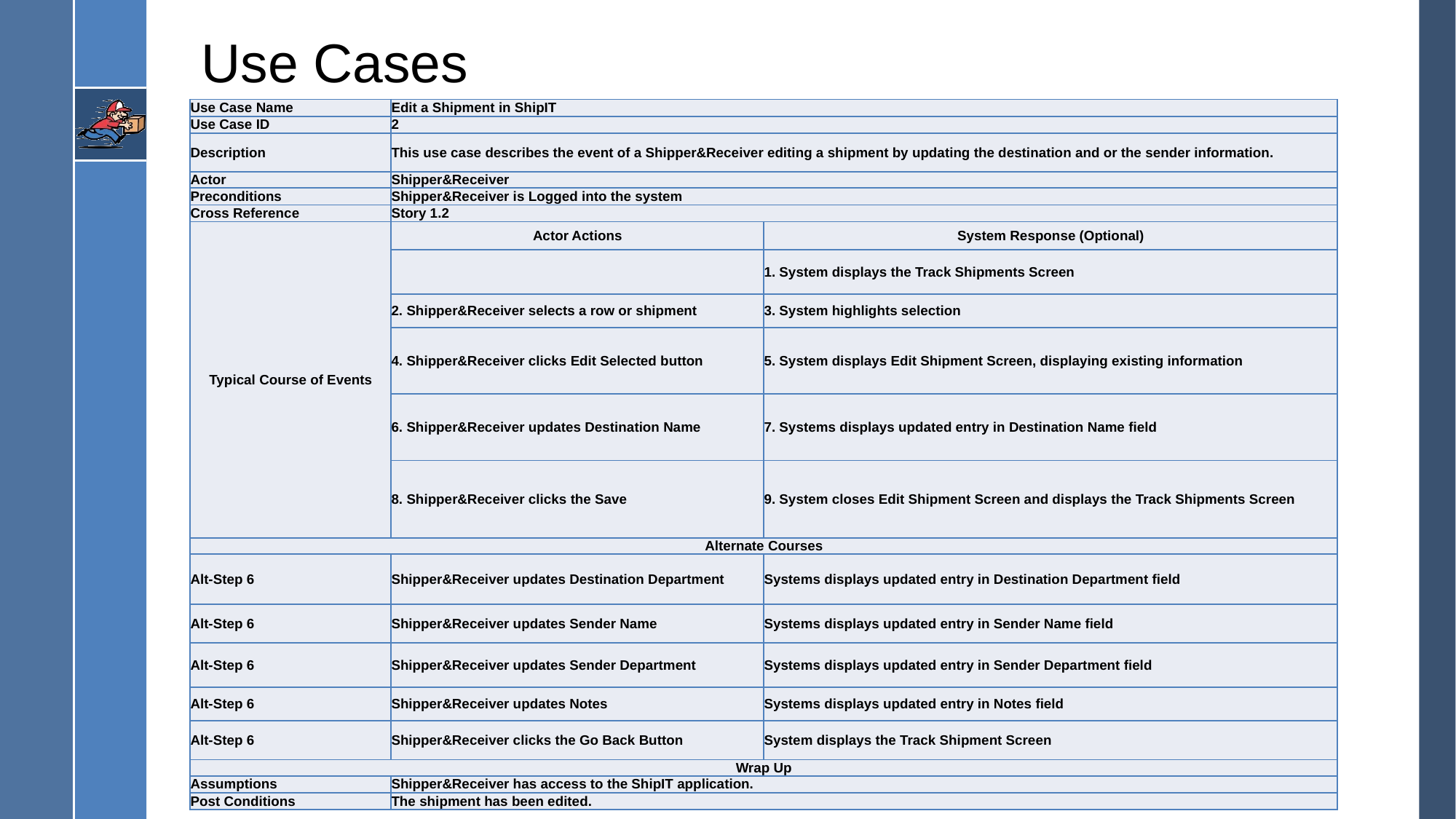

# Use Cases
| Use Case Name | Edit a Shipment in ShipIT |  |
| --- | --- | --- |
| Use Case ID | 2 |  |
| Description | This use case describes the event of a Shipper&Receiver editing a shipment by updating the destination and or the sender information. |  |
| Actor | Shipper&Receiver |  |
| Preconditions | Shipper&Receiver is Logged into the system |  |
| Cross Reference | Story 1.2 |  |
| Typical Course of Events | Actor Actions | System Response (Optional) |
|  |  | 1. System displays the Track Shipments Screen |
|  | 2. Shipper&Receiver selects a row or shipment | 3. System highlights selection |
|  | 4. Shipper&Receiver clicks Edit Selected button | 5. System displays Edit Shipment Screen, displaying existing information |
|  | 6. Shipper&Receiver updates Destination Name | 7. Systems displays updated entry in Destination Name field |
|  | 8. Shipper&Receiver clicks the Save | 9. System closes Edit Shipment Screen and displays the Track Shipments Screen |
| Alternate Courses |  |  |
| Alt-Step 6 | Shipper&Receiver updates Destination Department | Systems displays updated entry in Destination Department field |
| Alt-Step 6 | Shipper&Receiver updates Sender Name | Systems displays updated entry in Sender Name field |
| Alt-Step 6 | Shipper&Receiver updates Sender Department | Systems displays updated entry in Sender Department field |
| Alt-Step 6 | Shipper&Receiver updates Notes | Systems displays updated entry in Notes field |
| Alt-Step 6 | Shipper&Receiver clicks the Go Back Button | System displays the Track Shipment Screen |
| Wrap Up |  |  |
| Assumptions | Shipper&Receiver has access to the ShipIT application. |  |
| Post Conditions | The shipment has been edited. |  |